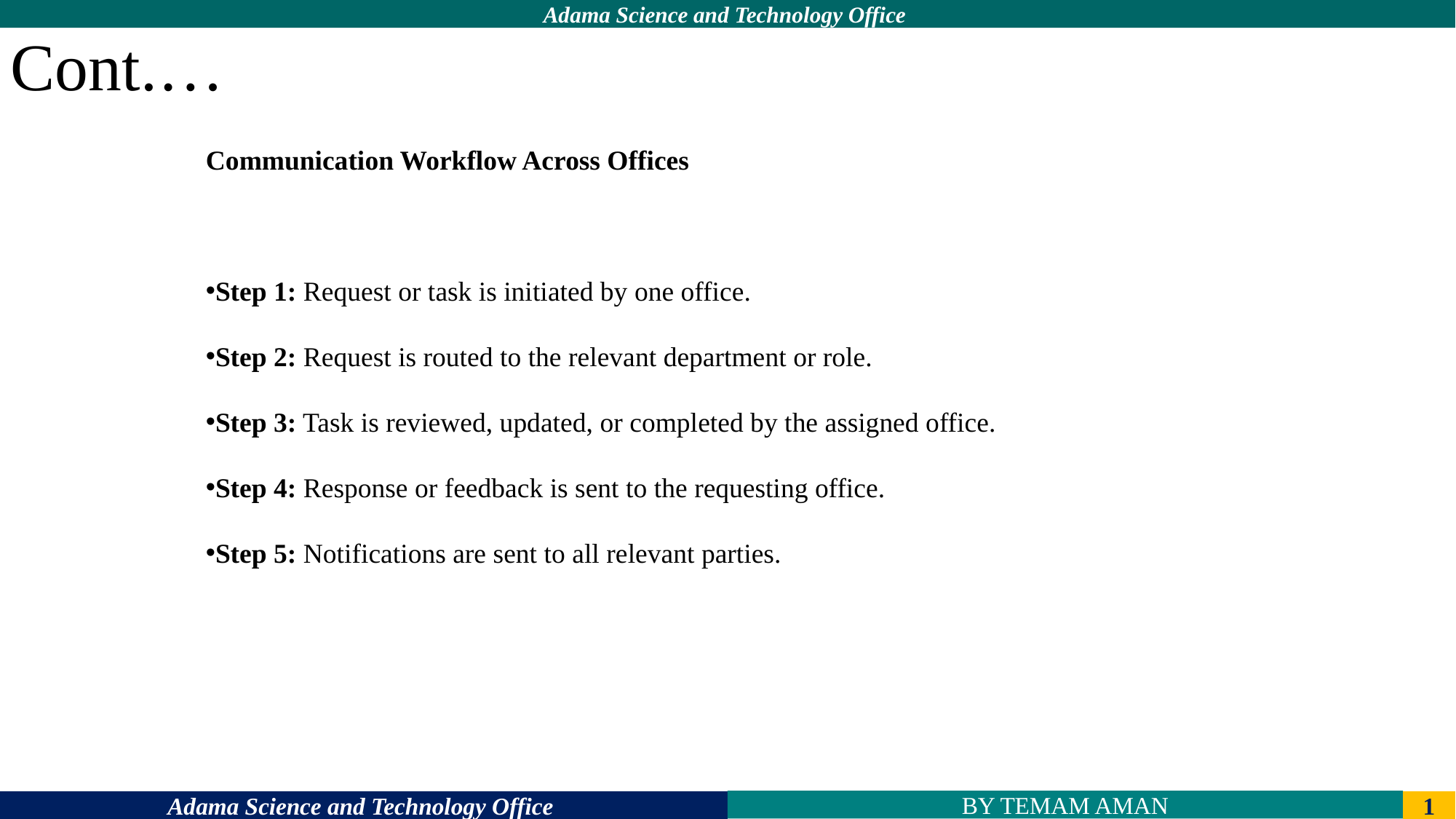

Cont.…

Communication Workflow Across Offices

Step 1: Request or task is initiated by one office.
Step 2: Request is routed to the relevant department or role.
Step 3: Task is reviewed, updated, or completed by the assigned office.
Step 4: Response or feedback is sent to the requesting office.
Step 5: Notifications are sent to all relevant parties.